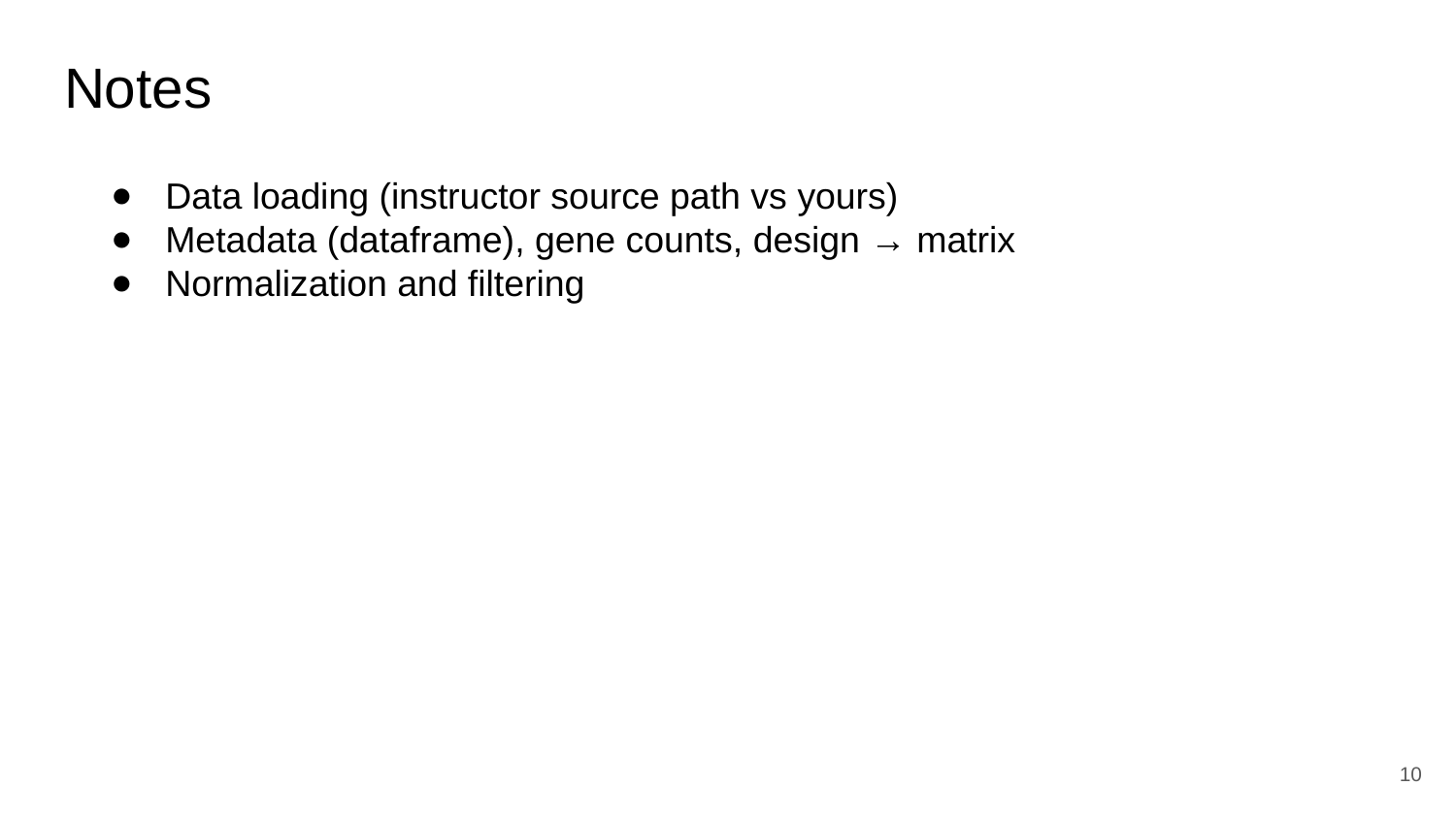

# Notes
Data loading (instructor source path vs yours)
Metadata (dataframe), gene counts, design → matrix
Normalization and filtering
10